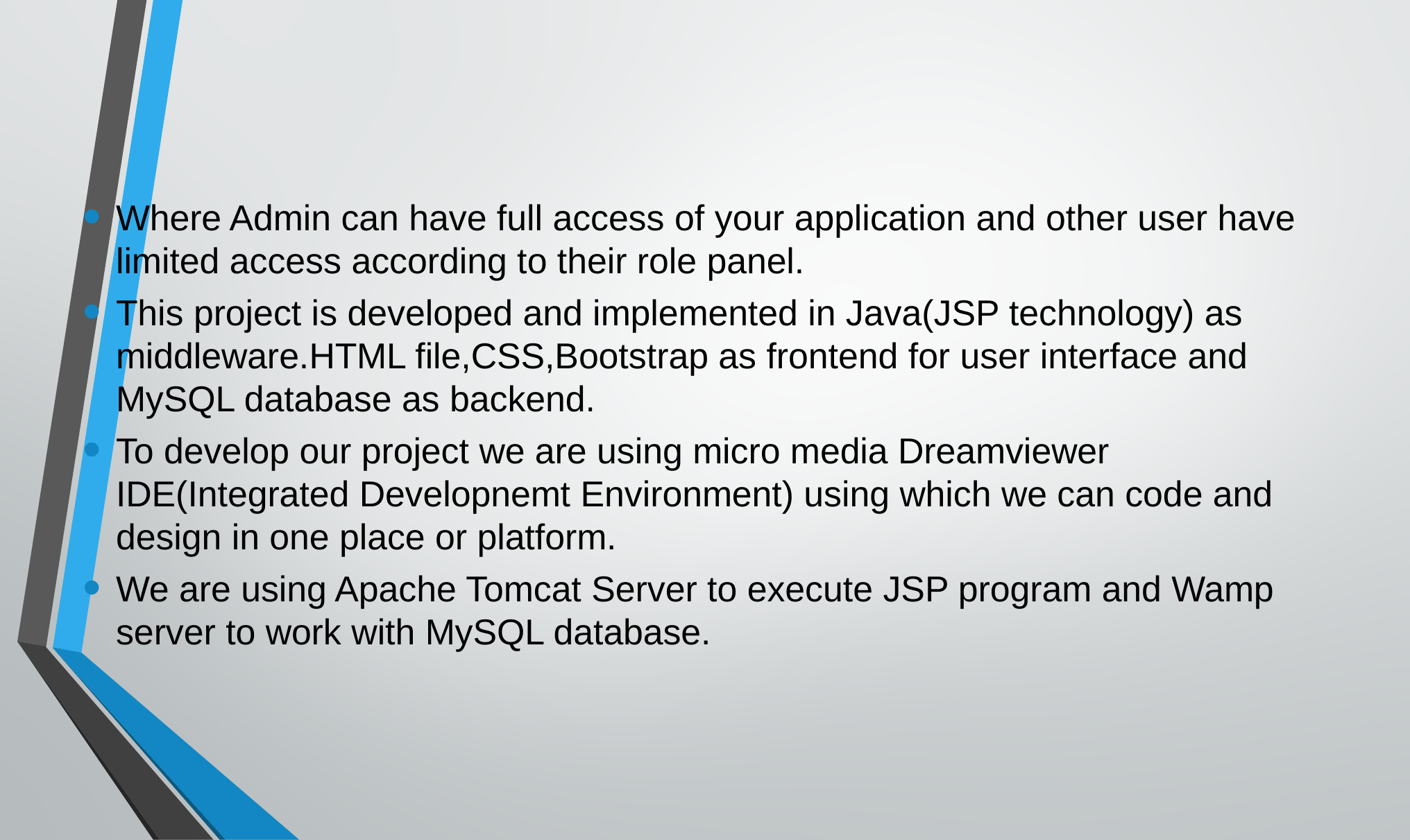

#
Where Admin can have full access of your application and other user have limited access according to their role panel.
This project is developed and implemented in Java(JSP technology) as middleware.HTML file,CSS,Bootstrap as frontend for user interface and MySQL database as backend.
To develop our project we are using micro media Dreamviewer IDE(Integrated Developnemt Environment) using which we can code and design in one place or platform.
We are using Apache Tomcat Server to execute JSP program and Wamp server to work with MySQL database.